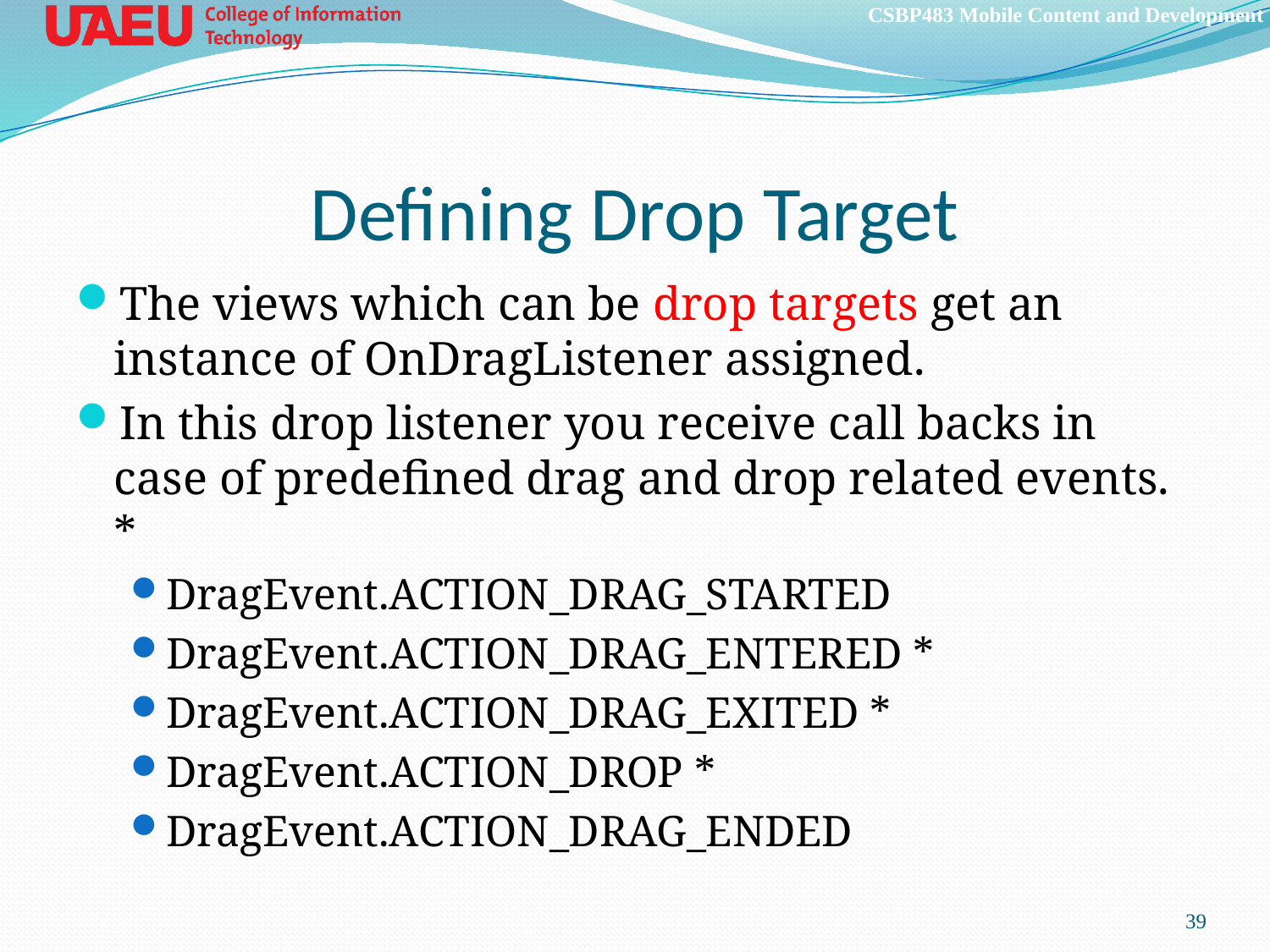

# Defining Drop Target
The views which can be drop targets get an instance of OnDragListener assigned.
In this drop listener you receive call backs in case of predefined drag and drop related events. *
DragEvent.ACTION_DRAG_STARTED
DragEvent.ACTION_DRAG_ENTERED *
DragEvent.ACTION_DRAG_EXITED *
DragEvent.ACTION_DROP *
DragEvent.ACTION_DRAG_ENDED
39